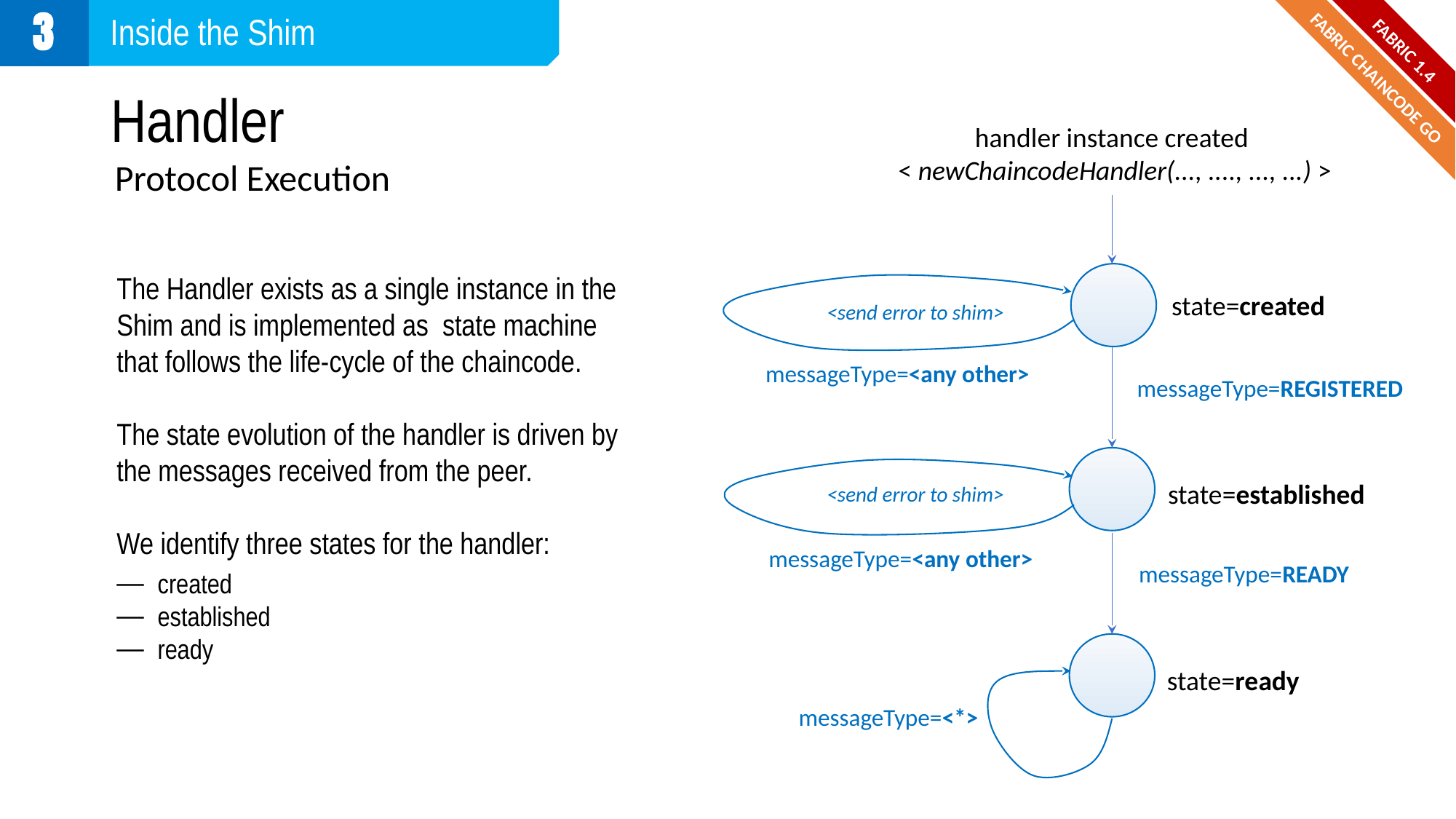

3
Inside the Shim
FABRIC 1.4
# Handler
FABRIC CHAINCODE GO
handler instance created
< newChaincodeHandler(..., ...., ..., ...) >
Protocol Execution
The Handler exists as a single instance in the Shim and is implemented as  state machine that follows the life-cycle of the chaincode.

The state evolution of the handler is driven by the messages received from the peer.

We identify three states for the handler:

state=created
<send error to shim>
messageType=<any other>
messageType=REGISTERED

state=established
<send error to shim>
messageType=<any other>
messageType=READY
created
established
ready

state=ready

messageType=<*>